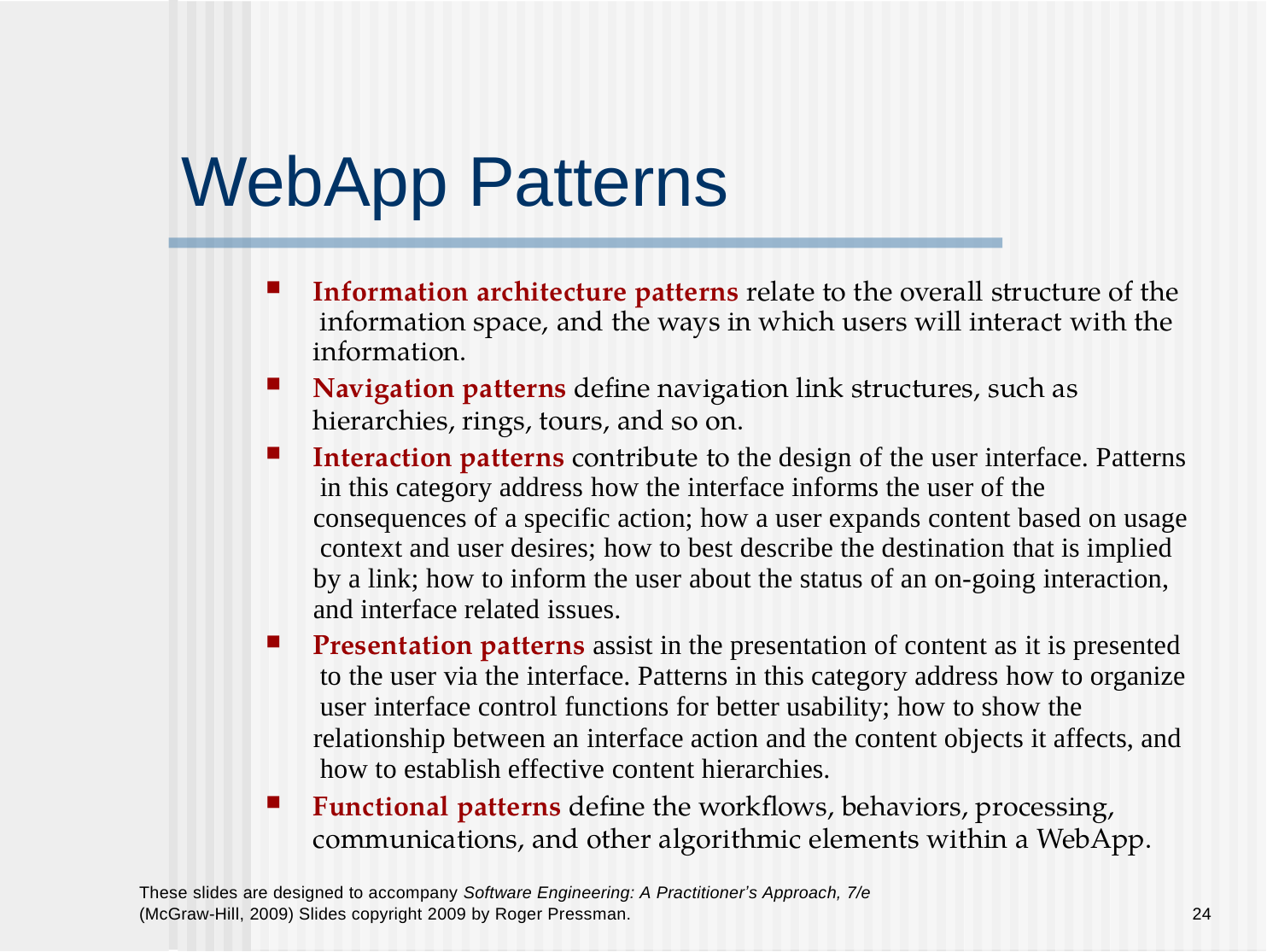

# WebApp Patterns
Information architecture patterns relate to the overall structure of the  information space, and the ways in which users will interact with the  information.
Navigation patterns define navigation link structures, such as  hierarchies, rings, tours, and so on.
Interaction patterns contribute to the design of the user interface. Patterns  in this category address how the interface informs the user of the  consequences of a specific action; how a user expands content based on usage  context and user desires; how to best describe the destination that is implied  by a link; how to inform the user about the status of an on-going interaction,  and interface related issues.
Presentation patterns assist in the presentation of content as it is presented  to the user via the interface. Patterns in this category address how to organize  user interface control functions for better usability; how to show the  relationship between an interface action and the content objects it affects, and  how to establish effective content hierarchies.
Functional patterns define the workflows, behaviors, processing,  communications, and other algorithmic elements within a WebApp.
These slides are designed to accompany Software Engineering: A Practitionerʼs Approach, 7/e
(McGraw-Hill, 2009) Slides copyright 2009 by Roger Pressman.
24